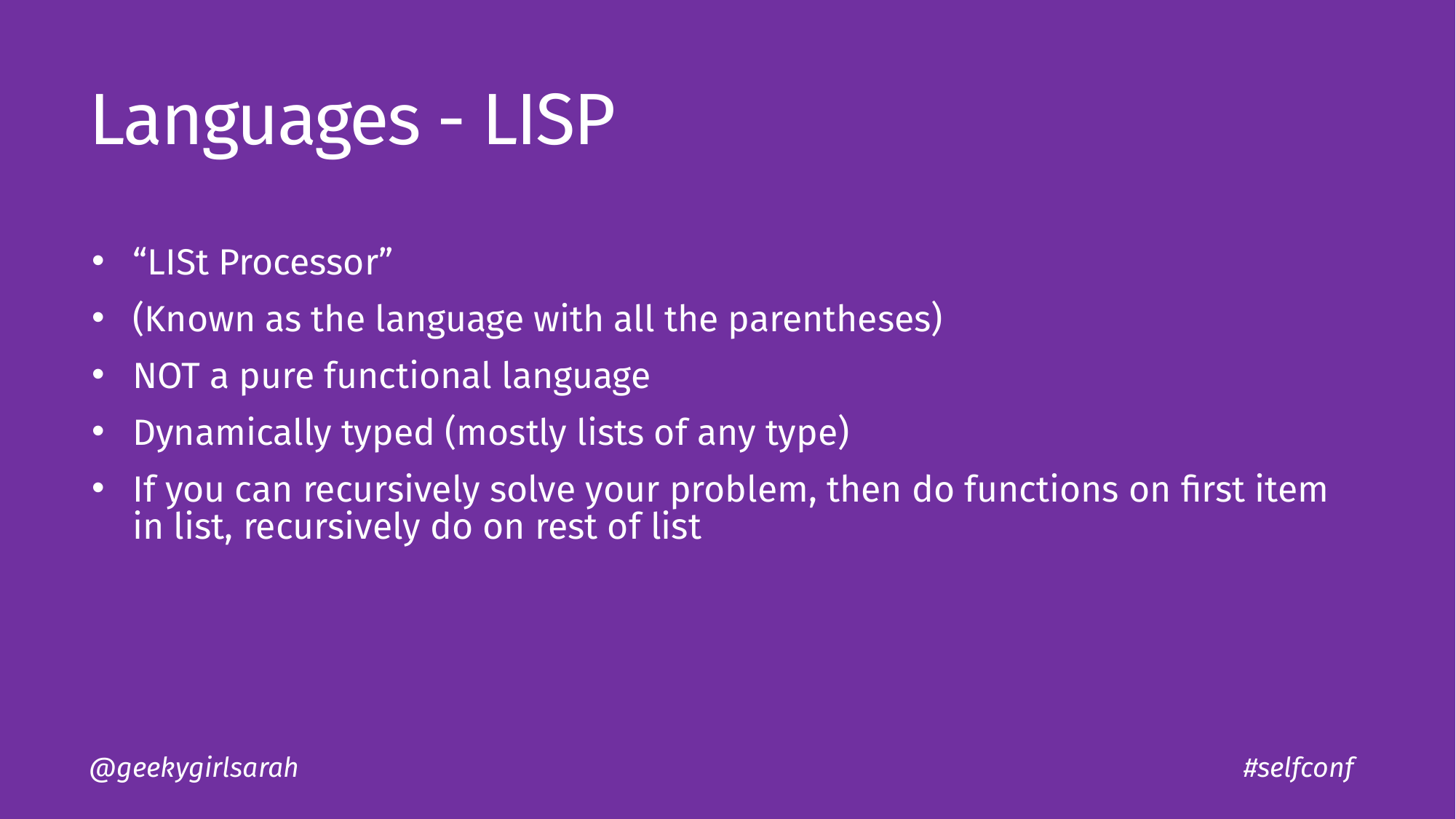

# Languages - LISP
“LISt Processor”
(Known as the language with all the parentheses)
NOT a pure functional language
Dynamically typed (mostly lists of any type)
If you can recursively solve your problem, then do functions on first item in list, recursively do on rest of list